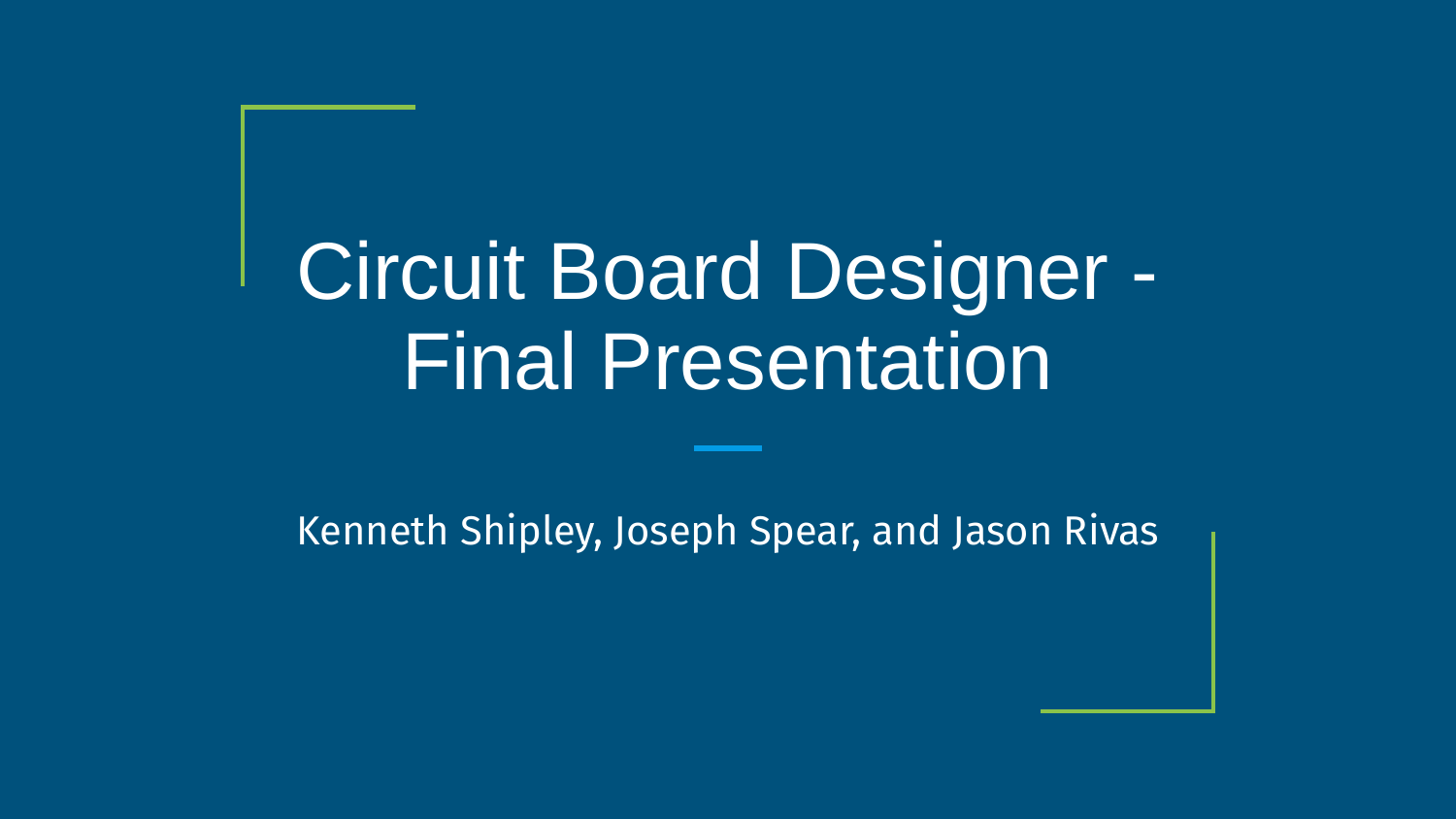

# Circuit Board Designer -
Final Presentation
Kenneth Shipley, Joseph Spear, and Jason Rivas